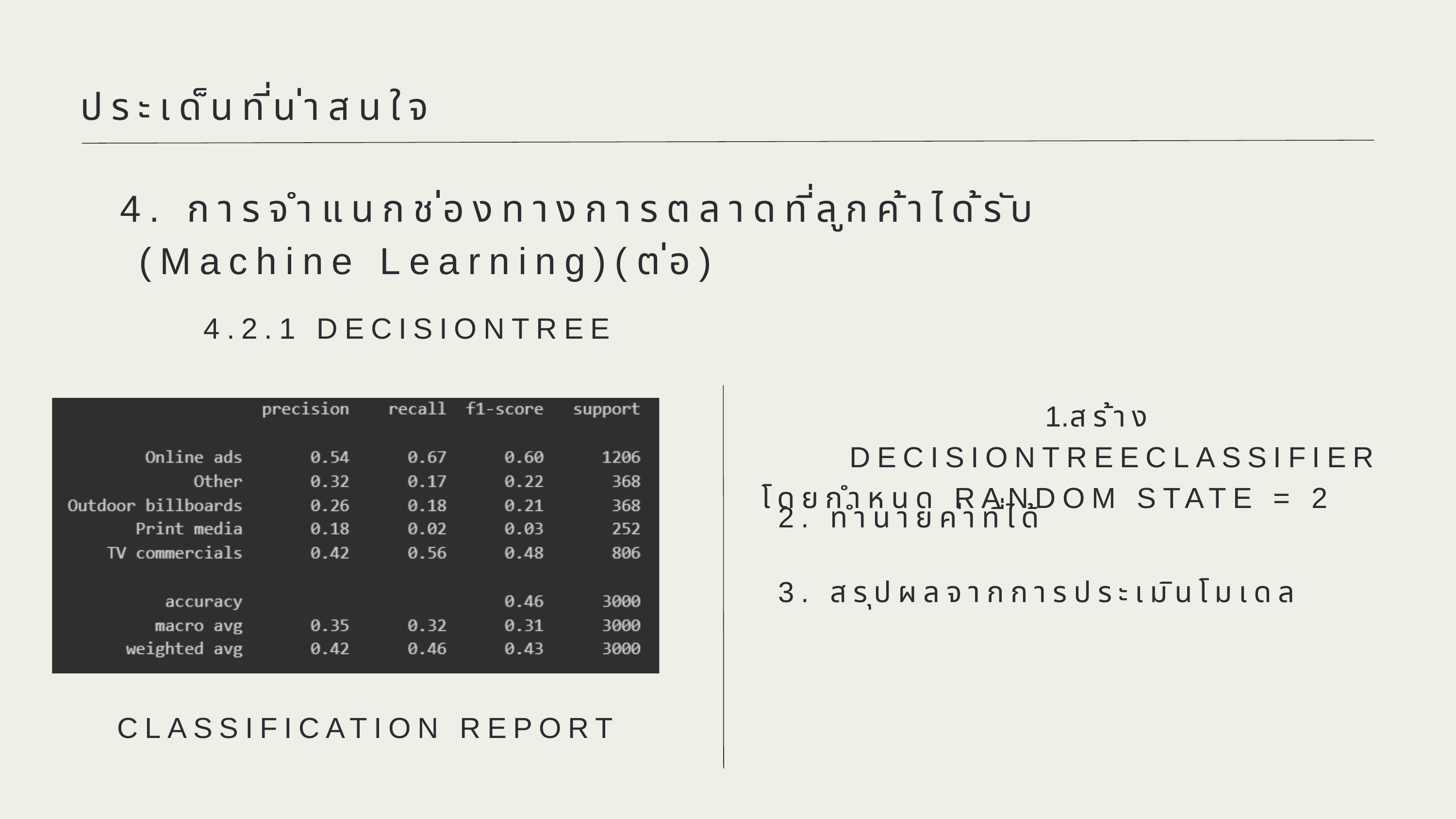

ประเด็นที่น่าสนใจ

4. การจำแนกช่องทางการตลาดที่ลูกค้าได้รับ
 (Machine Learning)(ต่อ)

4.2.1 DECISIONTREE

สร้าง DECISIONTREECLASSIFIER
โดยกำหนด RANDOM STATE = 2

2. ทำนายค่าที่ได้
3. สรุปผลจากการประเมินโมเดล
CLASSIFICATION REPORT